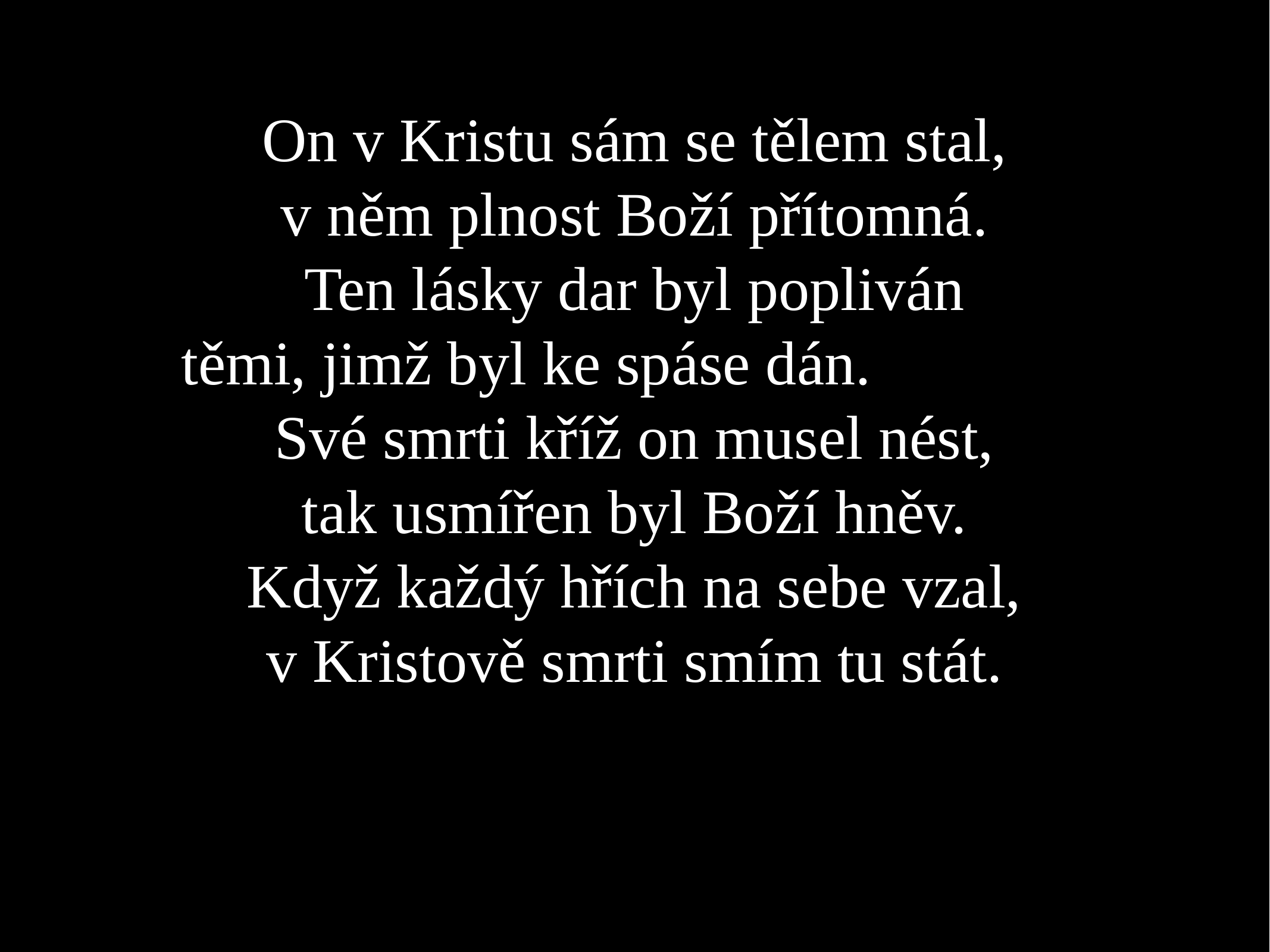

On v Kristu sám se tělem stal,
v něm plnost Boží přítomná.
Ten lásky dar byl popliván
těmi, jimž byl ke spáse dán.
Své smrti kříž on musel nést,
tak usmířen byl Boží hněv.
Když každý hřích na sebe vzal,
v Kristově smrti smím tu stát.